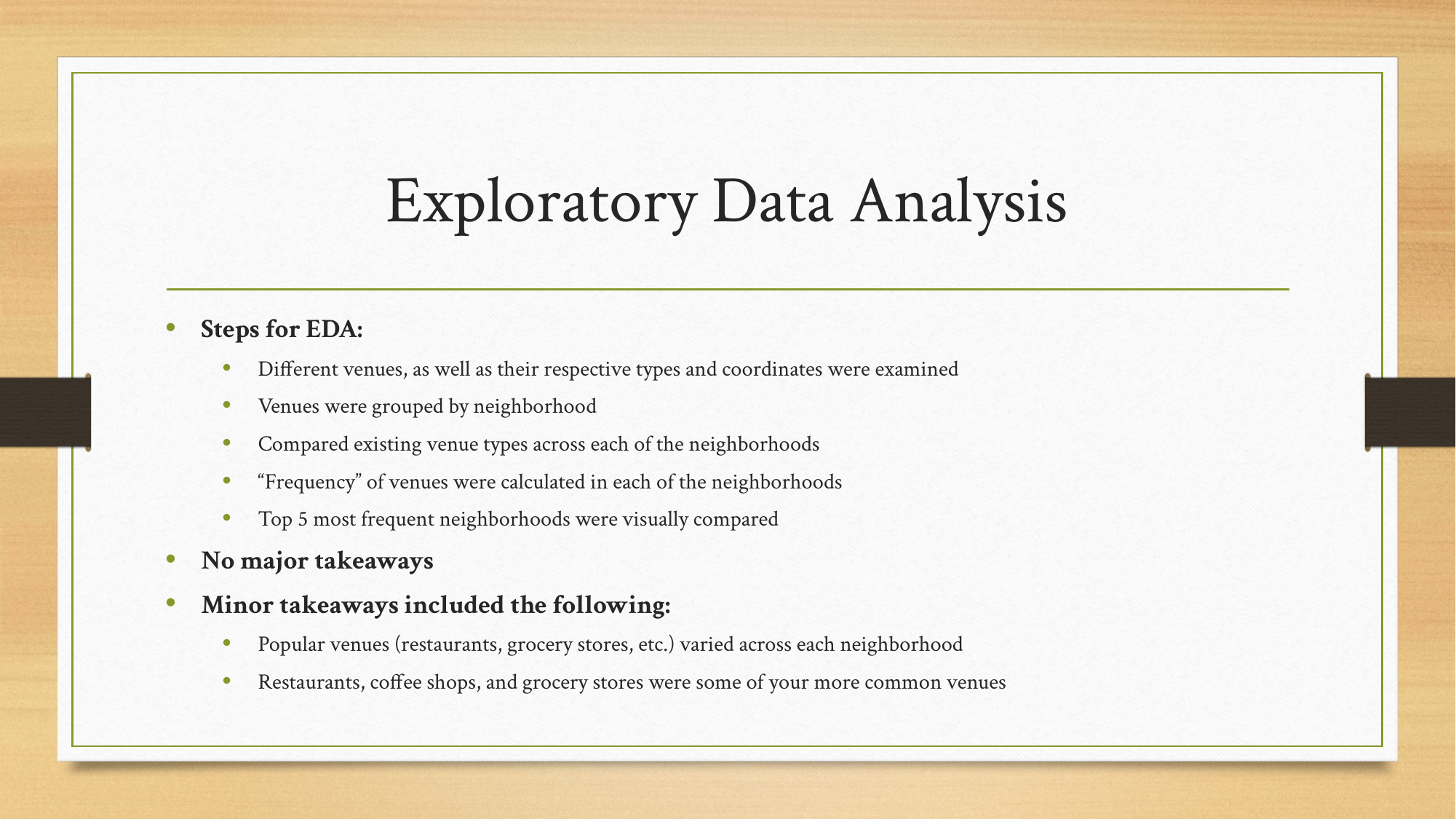

# Exploratory Data Analysis
Steps for EDA:
Different venues, as well as their respective types and coordinates were examined
Venues were grouped by neighborhood
Compared existing venue types across each of the neighborhoods
“Frequency” of venues were calculated in each of the neighborhoods
Top 5 most frequent neighborhoods were visually compared
No major takeaways
Minor takeaways included the following:
Popular venues (restaurants, grocery stores, etc.) varied across each neighborhood
Restaurants, coffee shops, and grocery stores were some of your more common venues